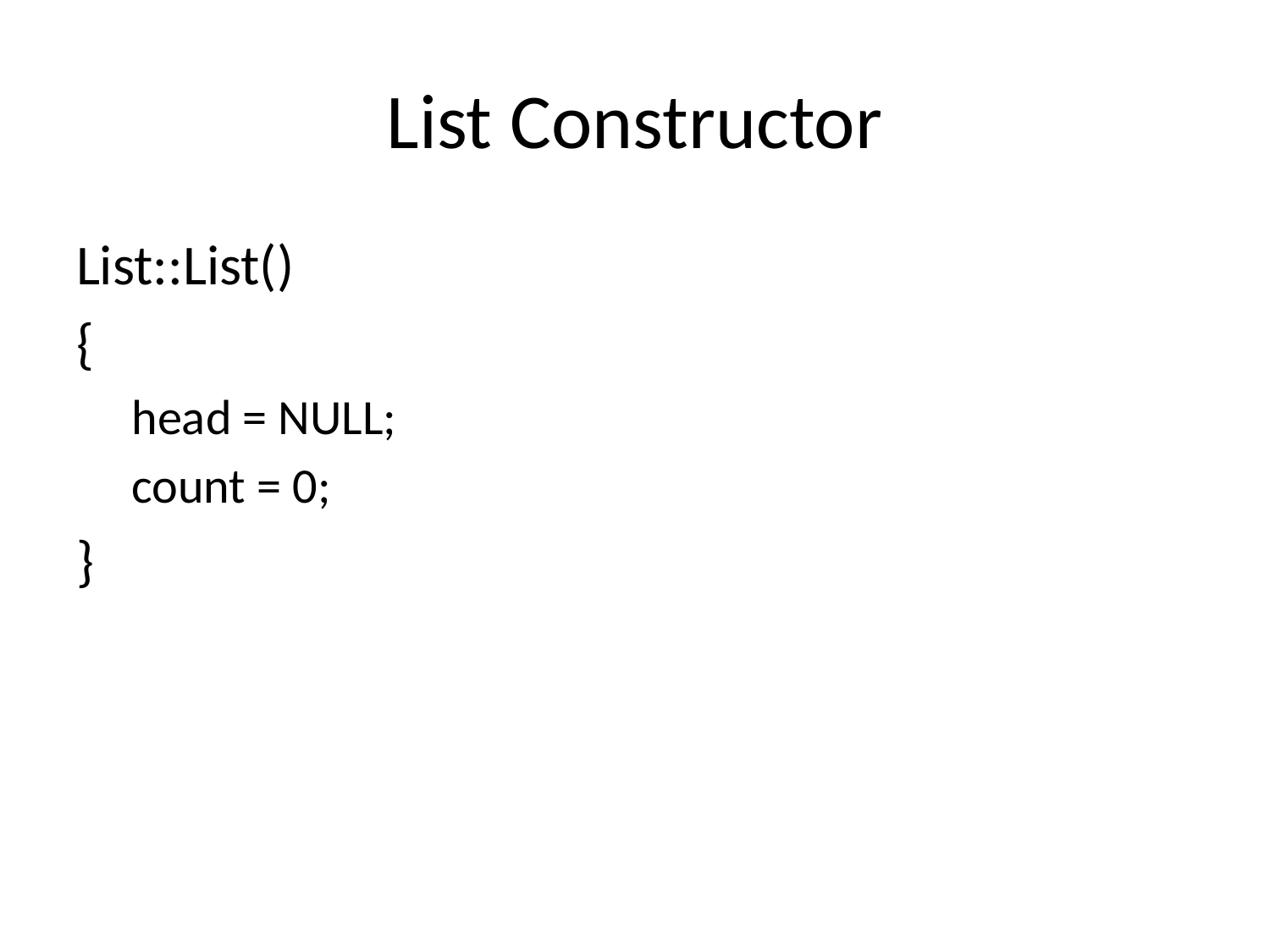

# List Constructor
List::List()
{
head = NULL;
count = 0;
}